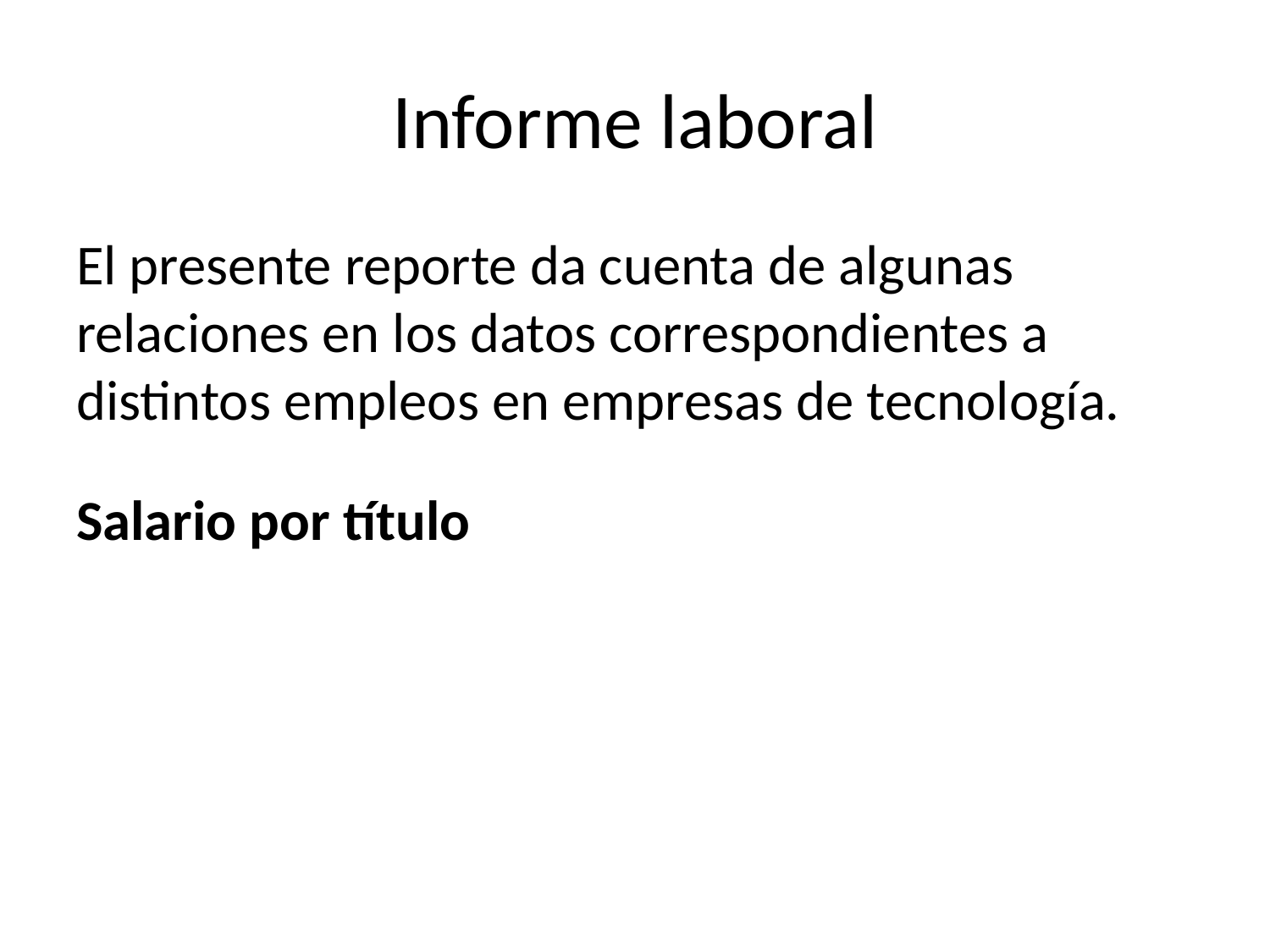

# Informe laboral
El presente reporte da cuenta de algunas relaciones en los datos correspondientes a distintos empleos en empresas de tecnología.
Salario por título